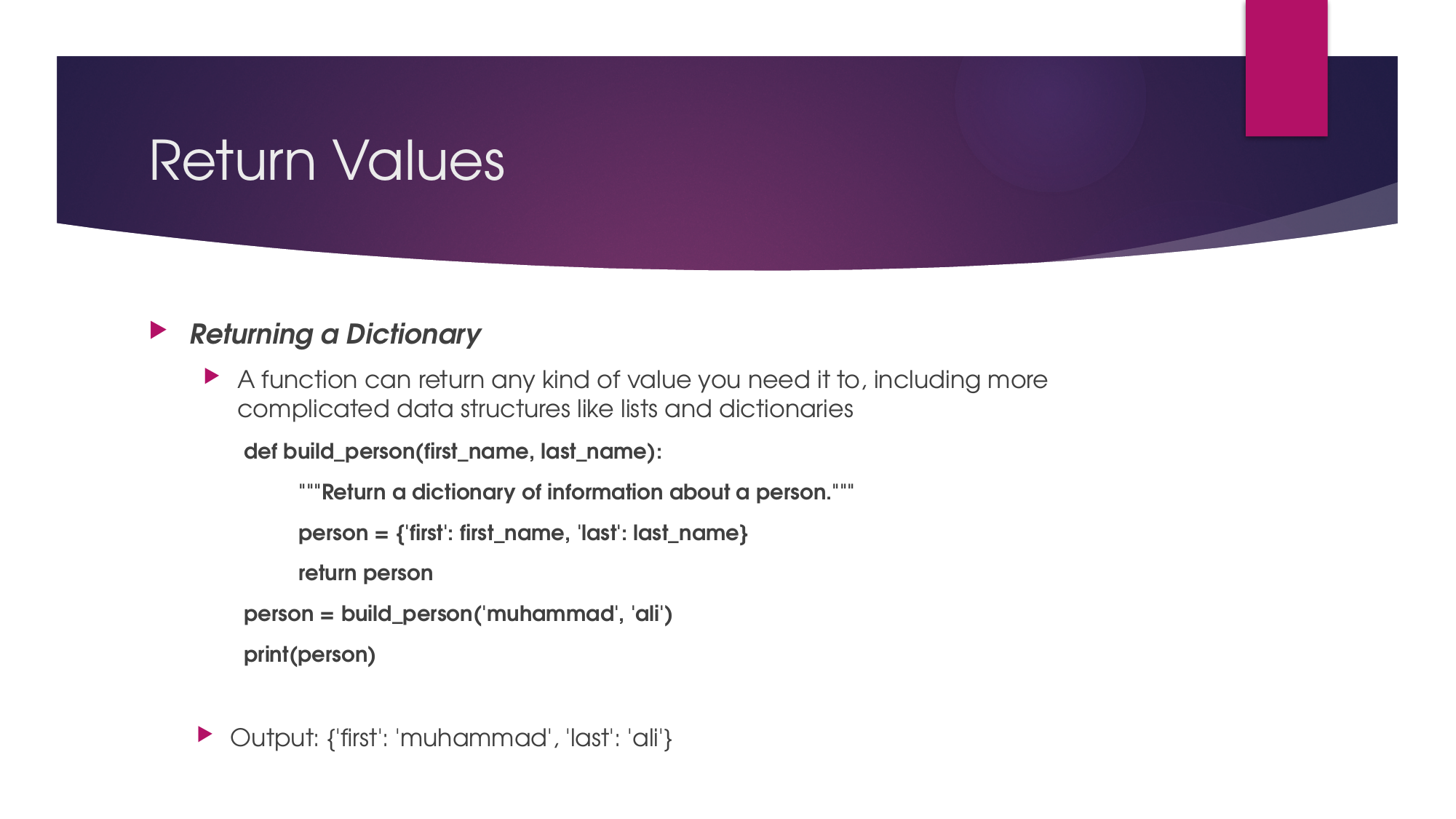

# Return Values
Returning a Dictionary
A function can return any kind of value you need it to, including more complicated data structures like lists and dictionaries
def build_person(first_name, last_name):
"""Return a dictionary of information about a person."""
person = {'first': first_name, 'last': last_name}
return person
person = build_person('muhammad', 'ali')
print(person)

Output: {'first': 'muhammad', 'last': 'ali'}